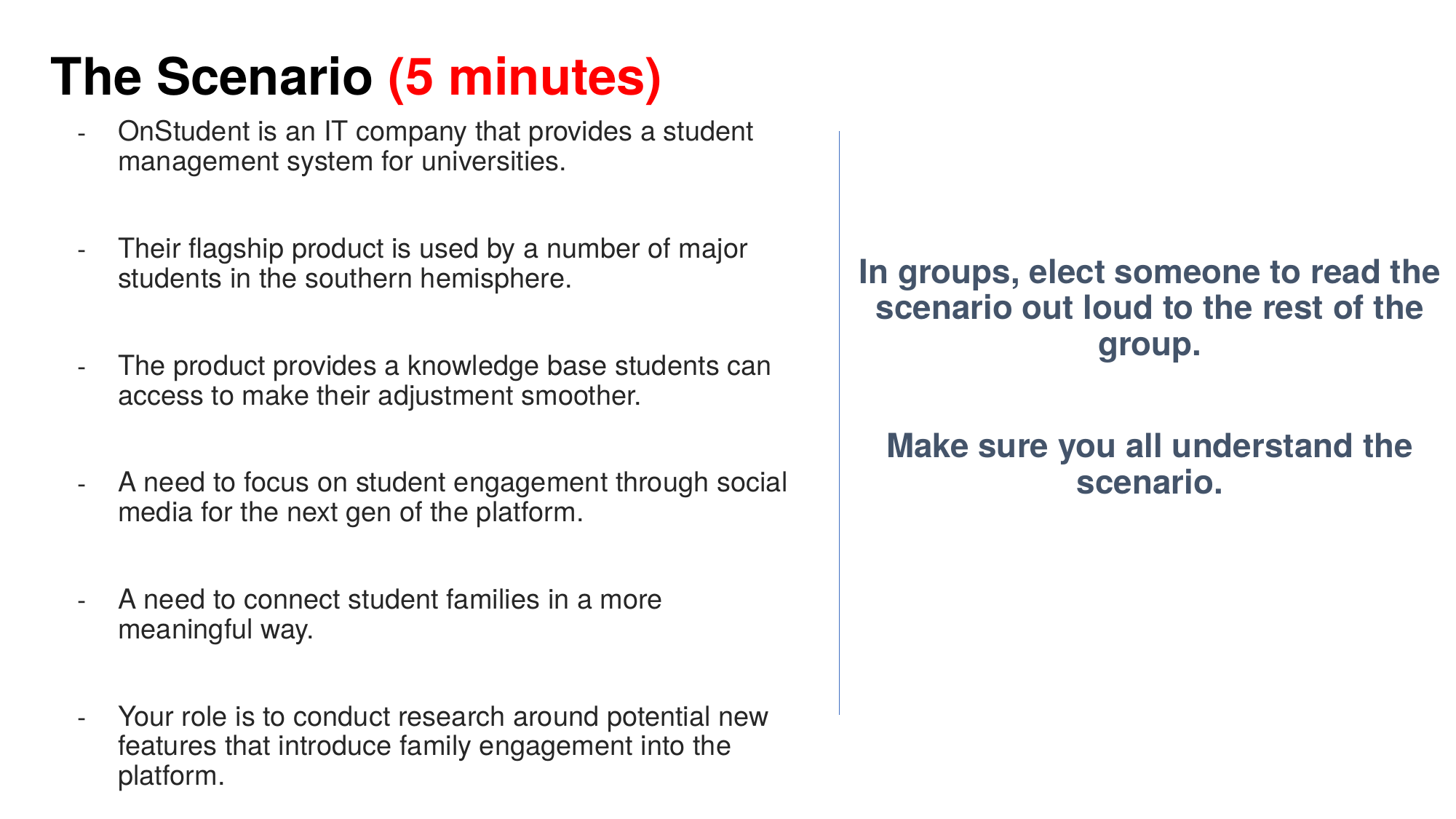

# The Scenario (5 minutes)
OnStudent is an IT company that provides a student management system for universities.

Their flagship product is used by a number of major students in the southern hemisphere.

The product provides a knowledge base students can access to make their adjustment smoother.

A need to focus on student engagement through social media for the next gen of the platform.

A need to connect student families in a more meaningful way.

Your role is to conduct research around potential new features that introduce family engagement into the platform.

In groups, elect someone to read the scenario out loud to the rest of the group.

Make sure you all understand the scenario.